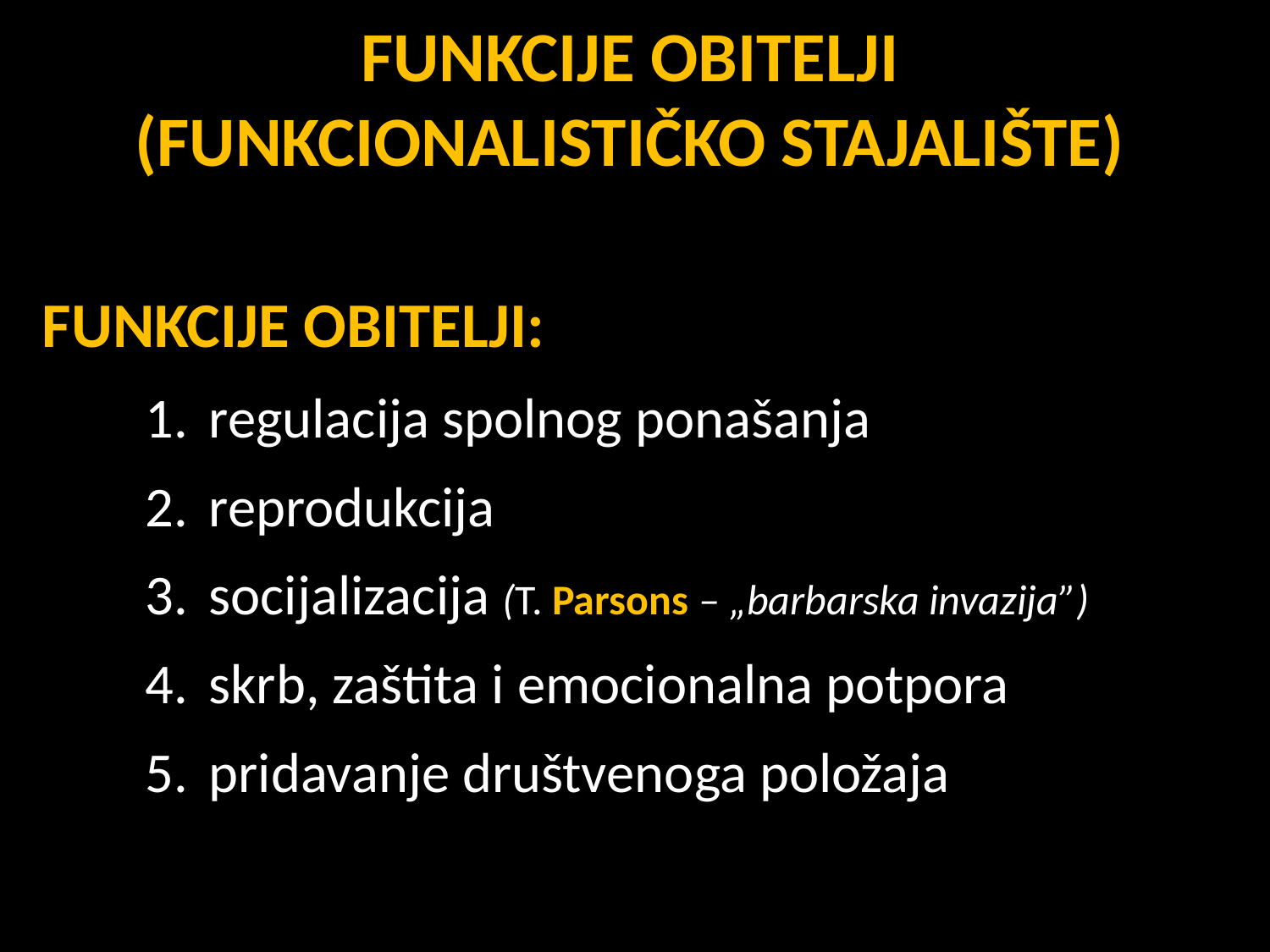

FUNKCIJE OBITELJI
(FUNKCIONALISTIČKO STAJALIŠTE)
FUNKCIJE OBITELJI:
regulacija spolnog ponašanja
reprodukcija
socijalizacija (T. Parsons – „barbarska invazija”)
skrb, zaštita i emocionalna potpora
pridavanje društvenoga položaja